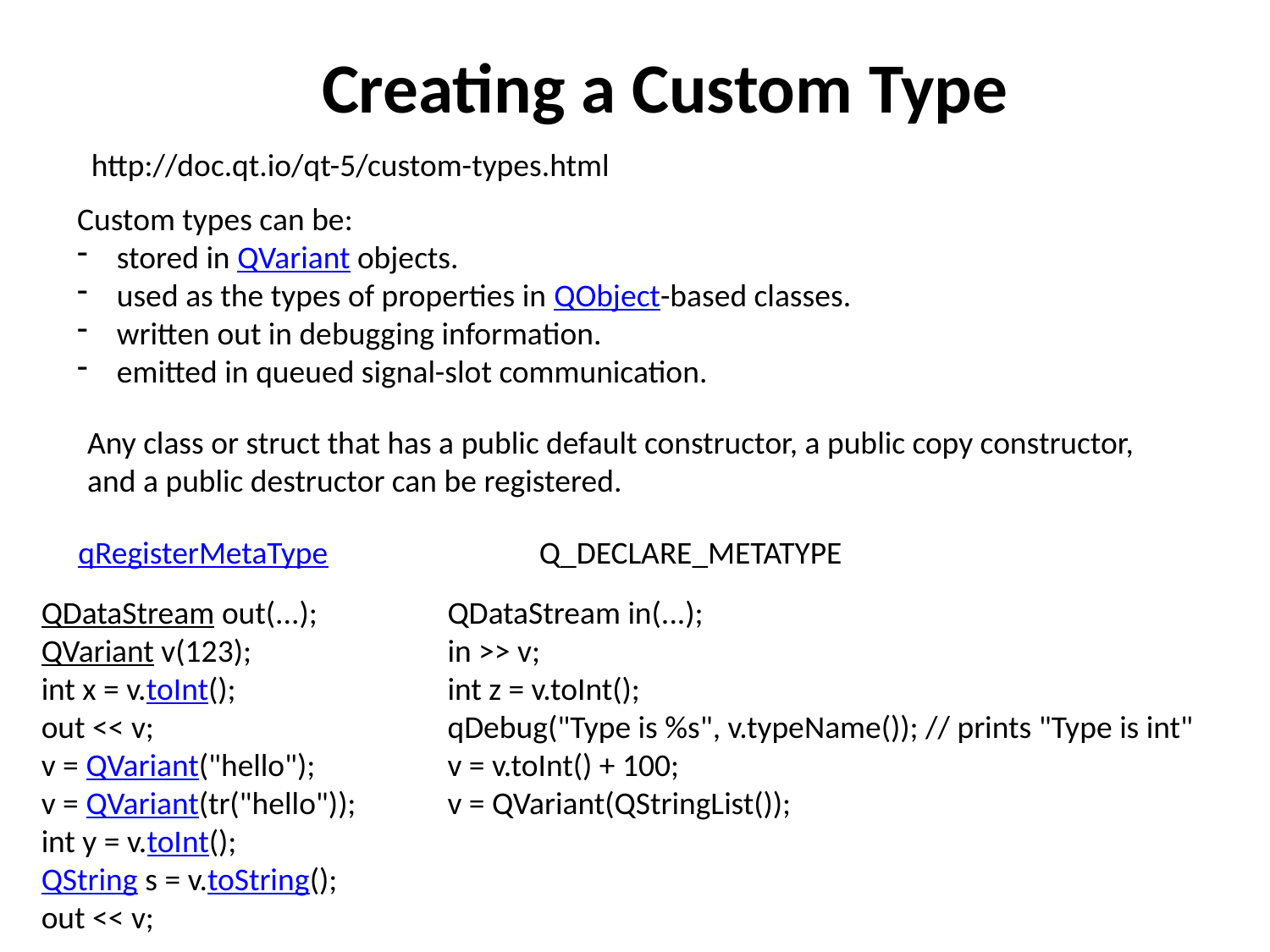

Creating a Custom Type
http://doc.qt.io/qt-5/custom-types.html
Custom types can be:
stored in QVariant objects.
used as the types of properties in QObject-based classes.
written out in debugging information.
emitted in queued signal-slot communication.
Any class or struct that has a public default constructor, a public copy constructor, and a public destructor can be registered.
qRegisterMetaType
Q_DECLARE_METATYPE
QDataStream out(...);
QVariant v(123);
int x = v.toInt();
out << v;
v = QVariant("hello");
v = QVariant(tr("hello"));
int y = v.toInt();
QString s = v.toString();
out << v;
QDataStream in(...);
in >> v;
int z = v.toInt();
qDebug("Type is %s", v.typeName()); // prints "Type is int"
v = v.toInt() + 100;
v = QVariant(QStringList());